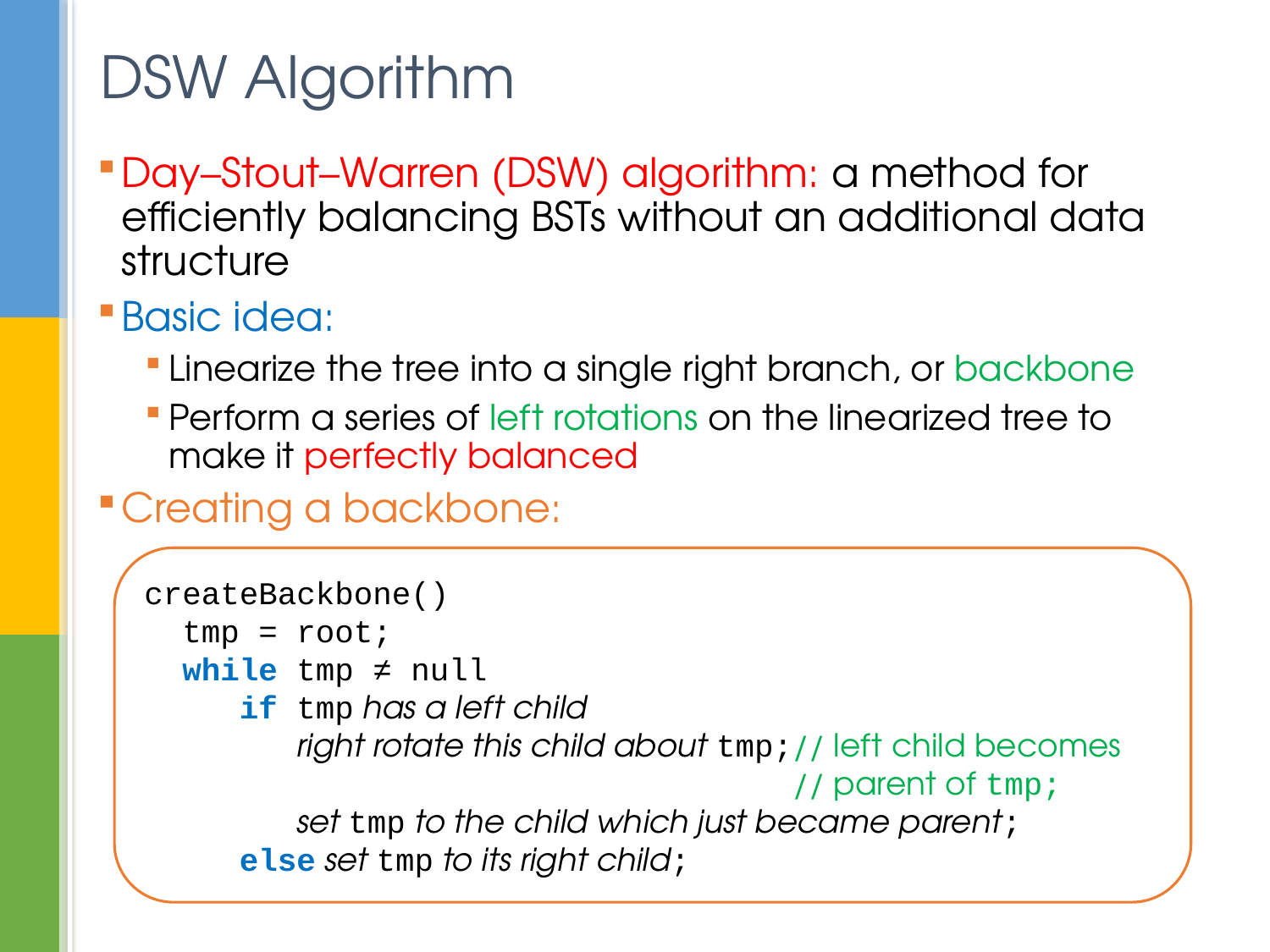

# DSW Algorithm
Day–Stout–Warren (DSW) algorithm: a method for efficiently balancing BSTs without an additional data structure
Basic idea:
Linearize the tree into a single right branch, or backbone
Perform a series of left rotations on the linearized tree to make it perfectly balanced
Creating a backbone:

createBackbone()
  tmp = root;
  while tmp ≠ null
     if tmp has a left child
        right rotate this child about tmp;// left child becomes
        right rotate this child about all;// parent of tmp;
        set tmp to the child which just became parent;
     else set tmp to its right child;